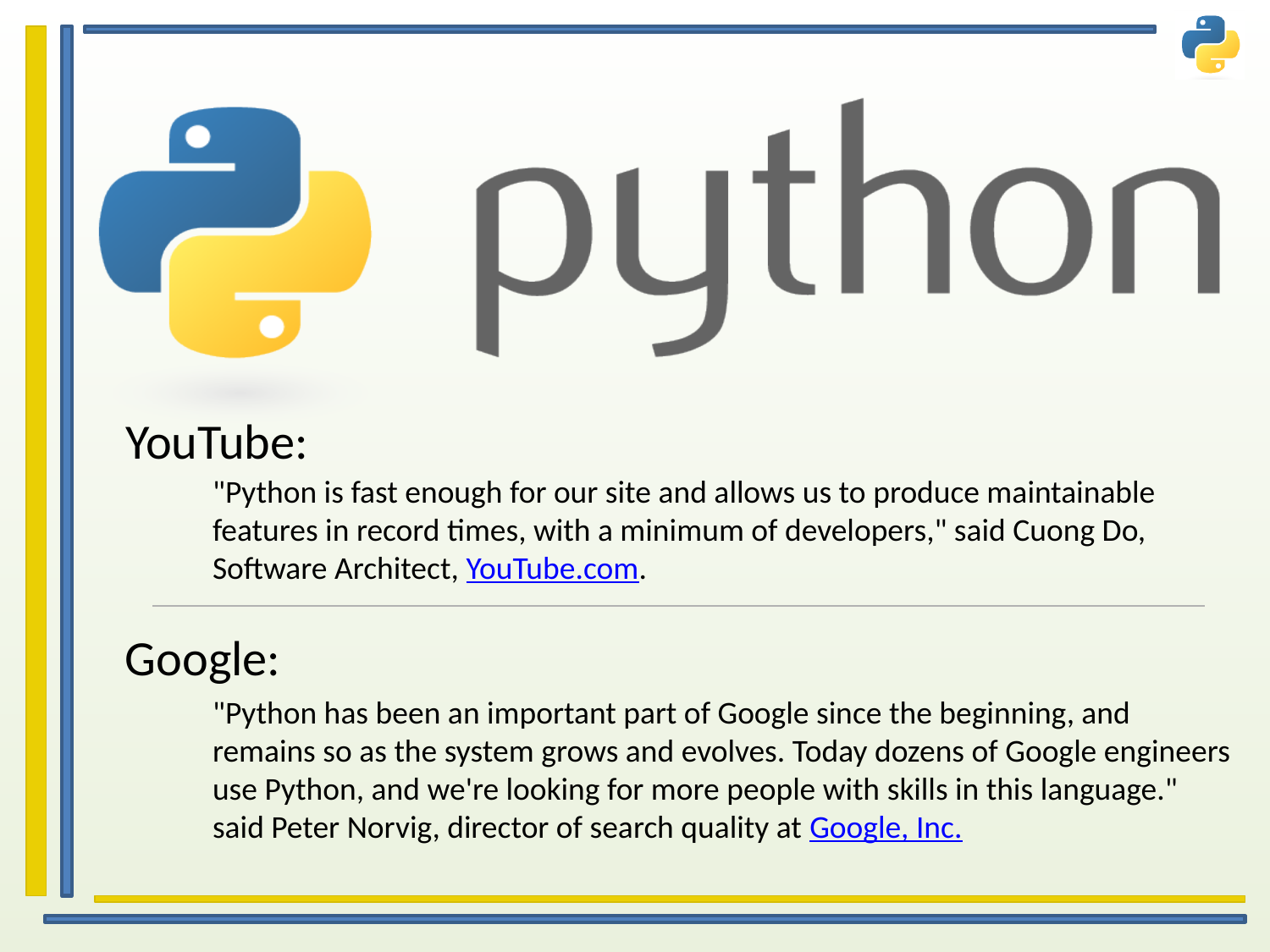

YouTube:

"Python is fast enough for our site and allows us to produce maintainable features in record times, with a minimum of developers," said Cuong Do, Software Architect, YouTube.com.
Google:

"Python has been an important part of Google since the beginning, and remains so as the system grows and evolves. Today dozens of Google engineers use Python, and we're looking for more people with skills in this language." said Peter Norvig, director of search quality at Google, Inc.